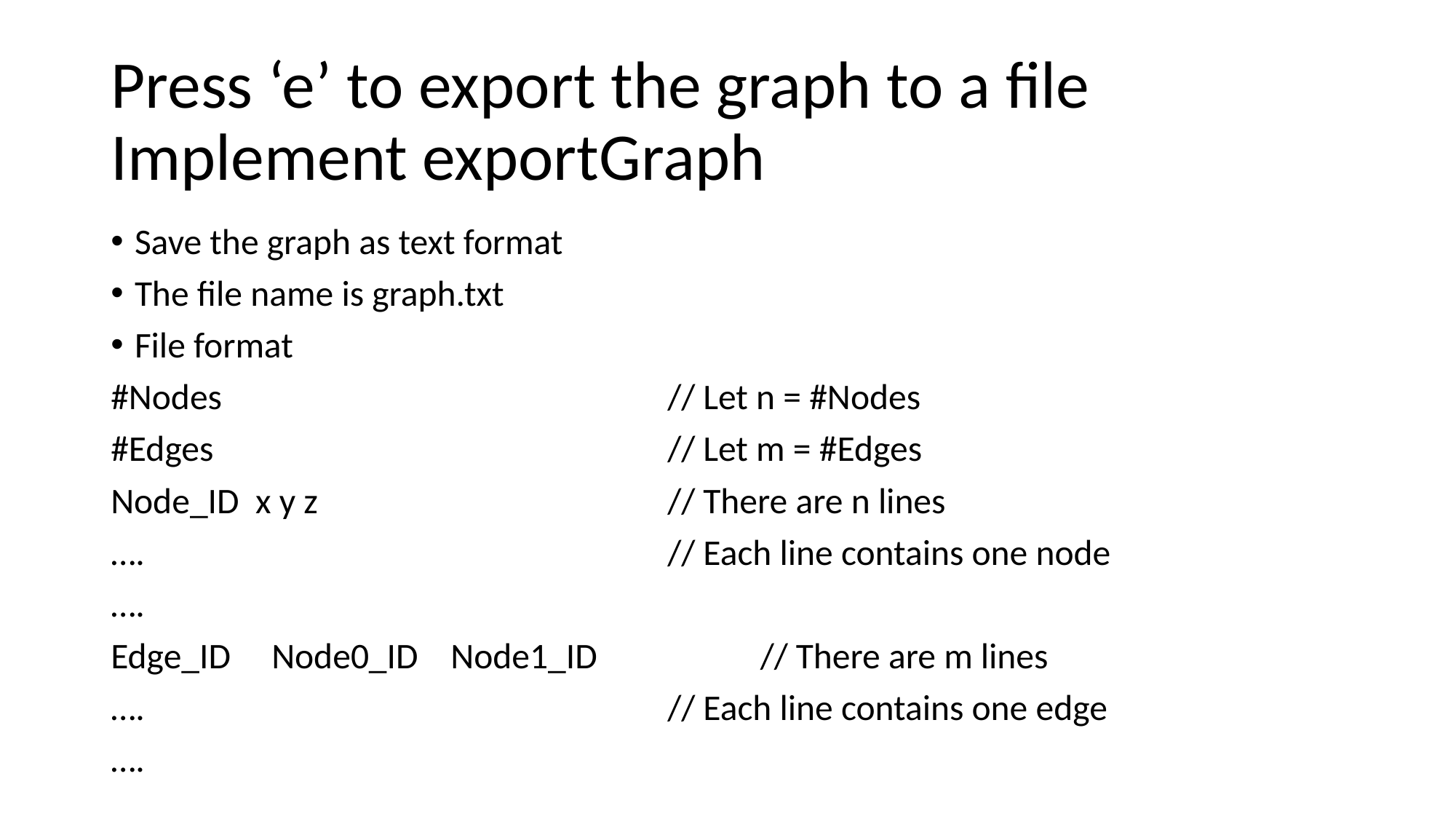

Press ‘e’ to export the graph to a file
Implement exportGraph
Save the graph as text format
The file name is graph.txt
File format
#Nodes					// Let n = #Nodes
#Edges					// Let m = #Edges
Node_ID  x y z				// There are n lines
….						// Each line contains one node
….
Edge_ID     Node0_ID    Node1_ID		// There are m lines
….						// Each line contains one edge
….